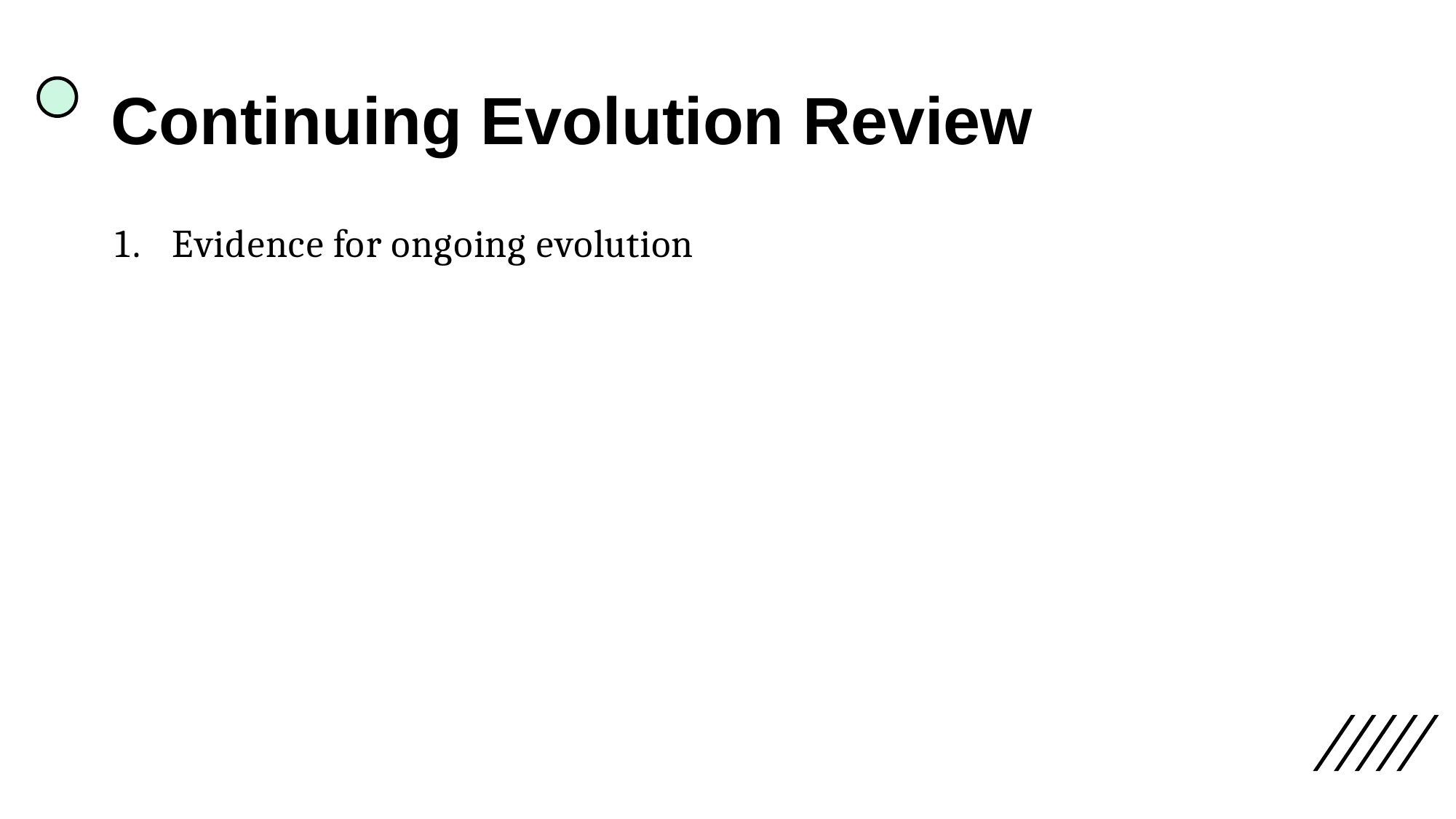

# Continuing Evolution Review
Evidence for ongoing evolution